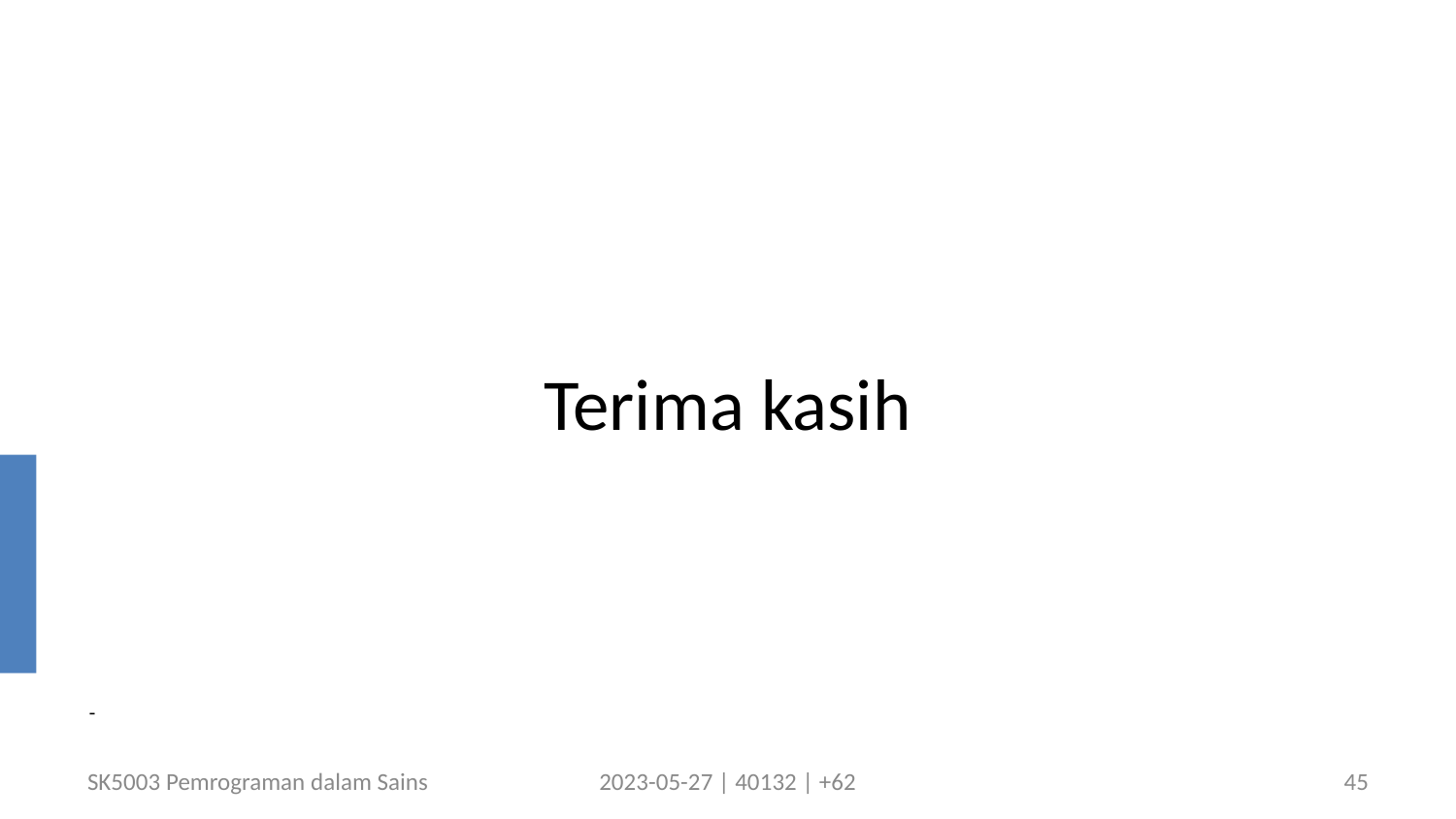

Terima kasih
-
SK5003 Pemrograman dalam Sains
2023-05-27 | 40132 | +62
45